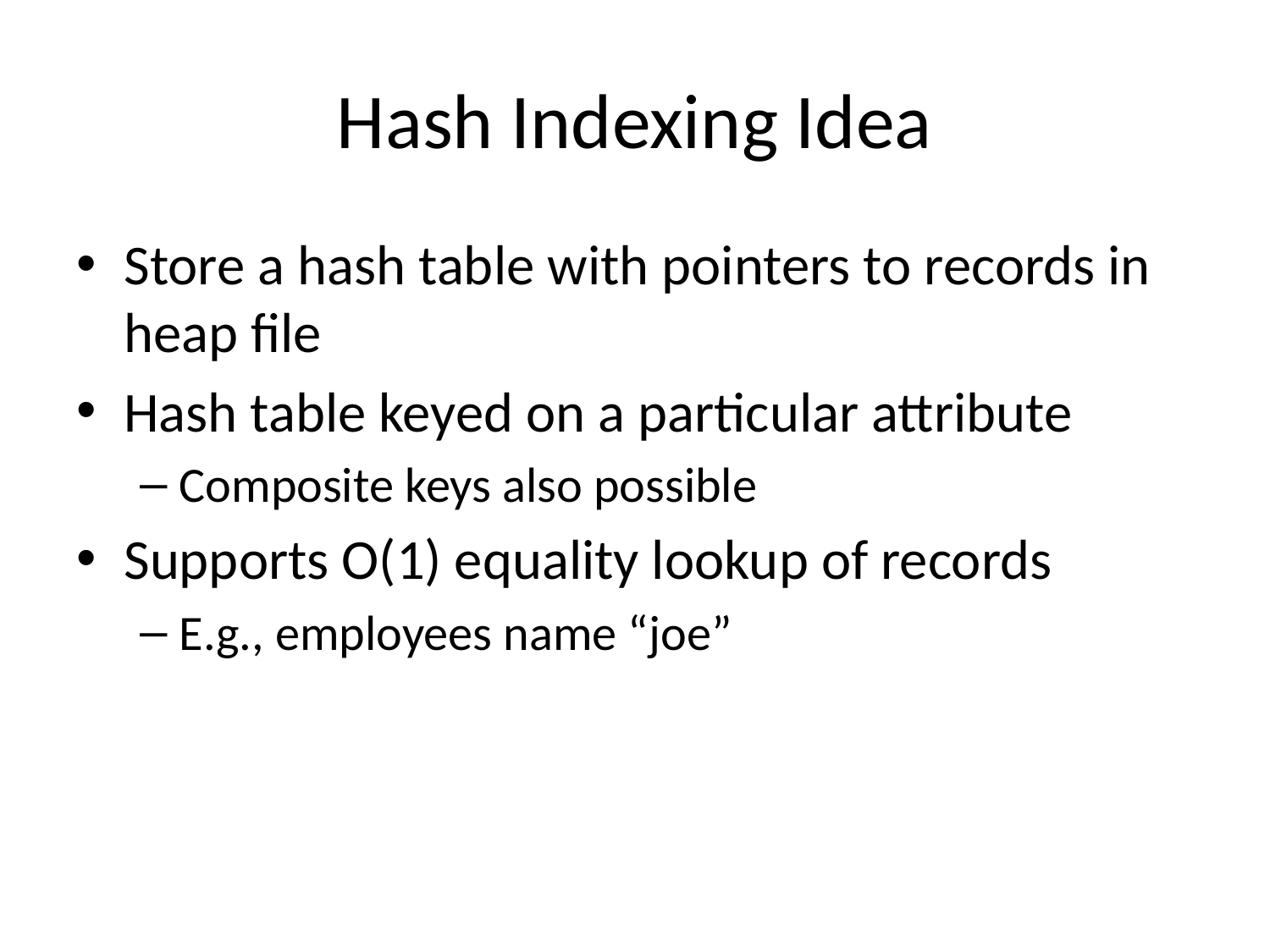

# Hash Indexing Idea
Store a hash table with pointers to records in heap file
Hash table keyed on a particular attribute
Composite keys also possible
Supports O(1) equality lookup of records
E.g., employees name “joe”